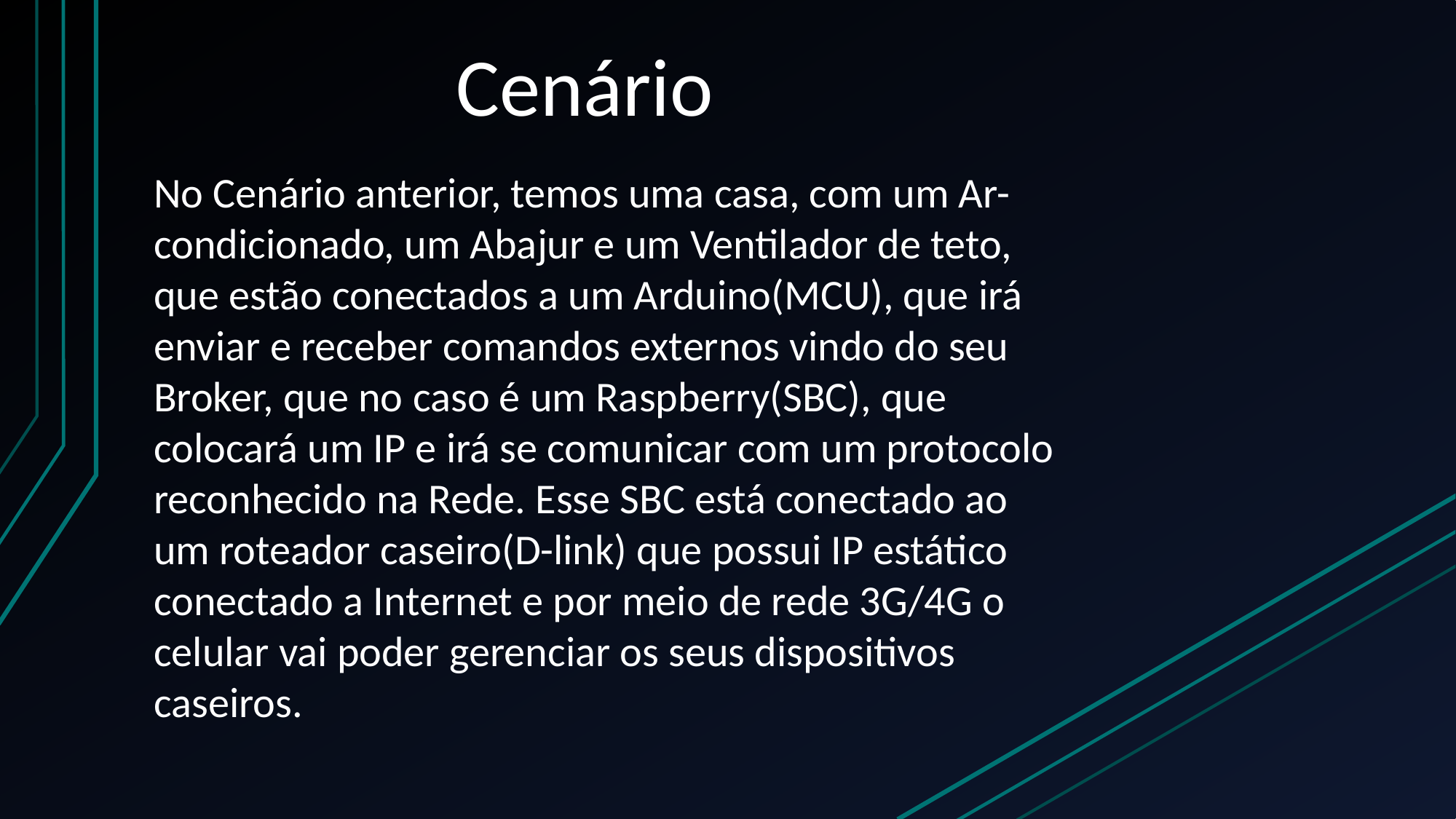

# Cenário
No Cenário anterior, temos uma casa, com um Ar-condicionado, um Abajur e um Ventilador de teto, que estão conectados a um Arduino(MCU), que irá enviar e receber comandos externos vindo do seu Broker, que no caso é um Raspberry(SBC), que colocará um IP e irá se comunicar com um protocolo reconhecido na Rede. Esse SBC está conectado ao um roteador caseiro(D-link) que possui IP estático conectado a Internet e por meio de rede 3G/4G o celular vai poder gerenciar os seus dispositivos caseiros.